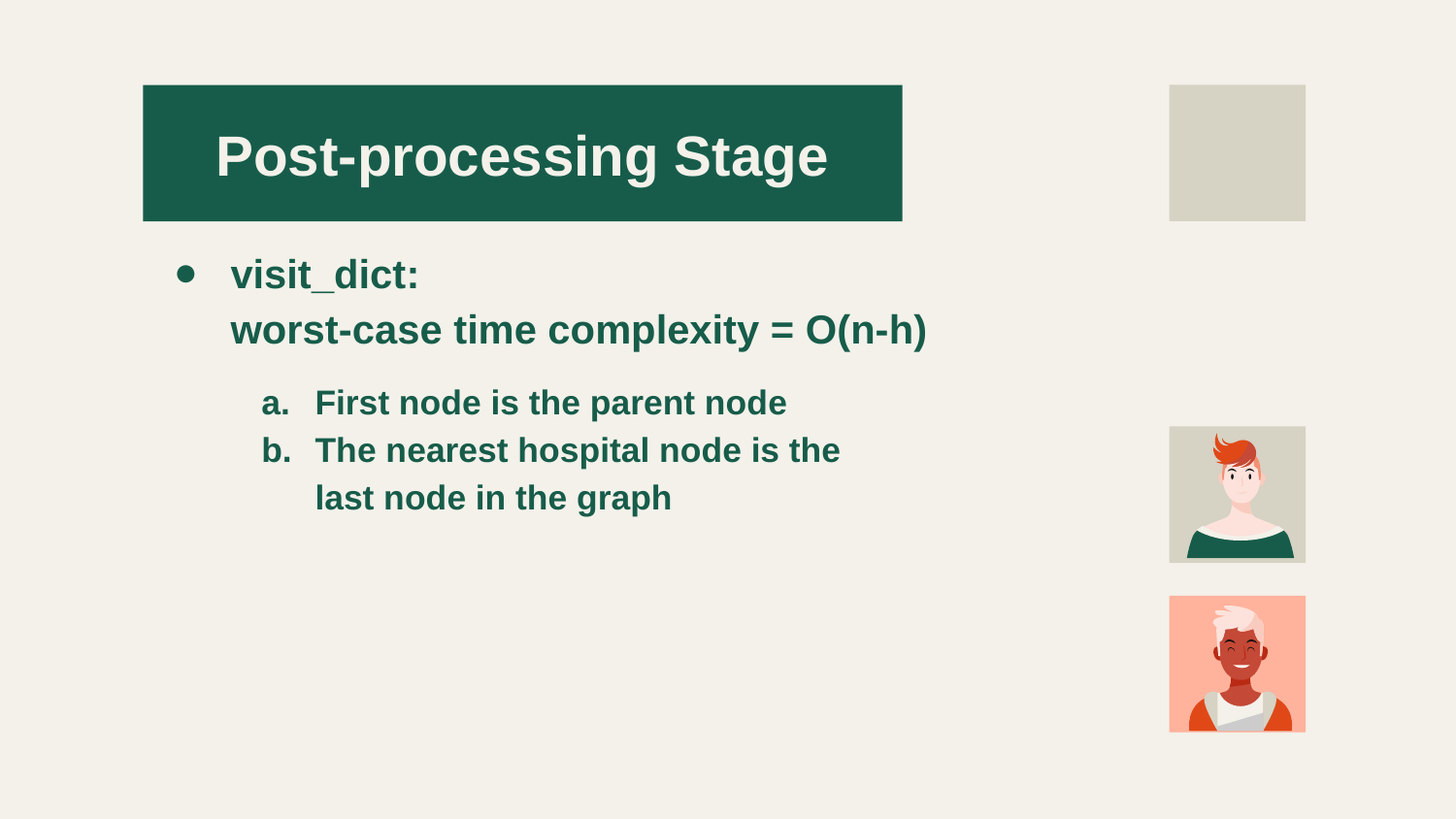

# Post-processing Stage
visit_dict:
worst-case time complexity = O(n-h)
First node is the parent node
The nearest hospital node is the last node in the graph